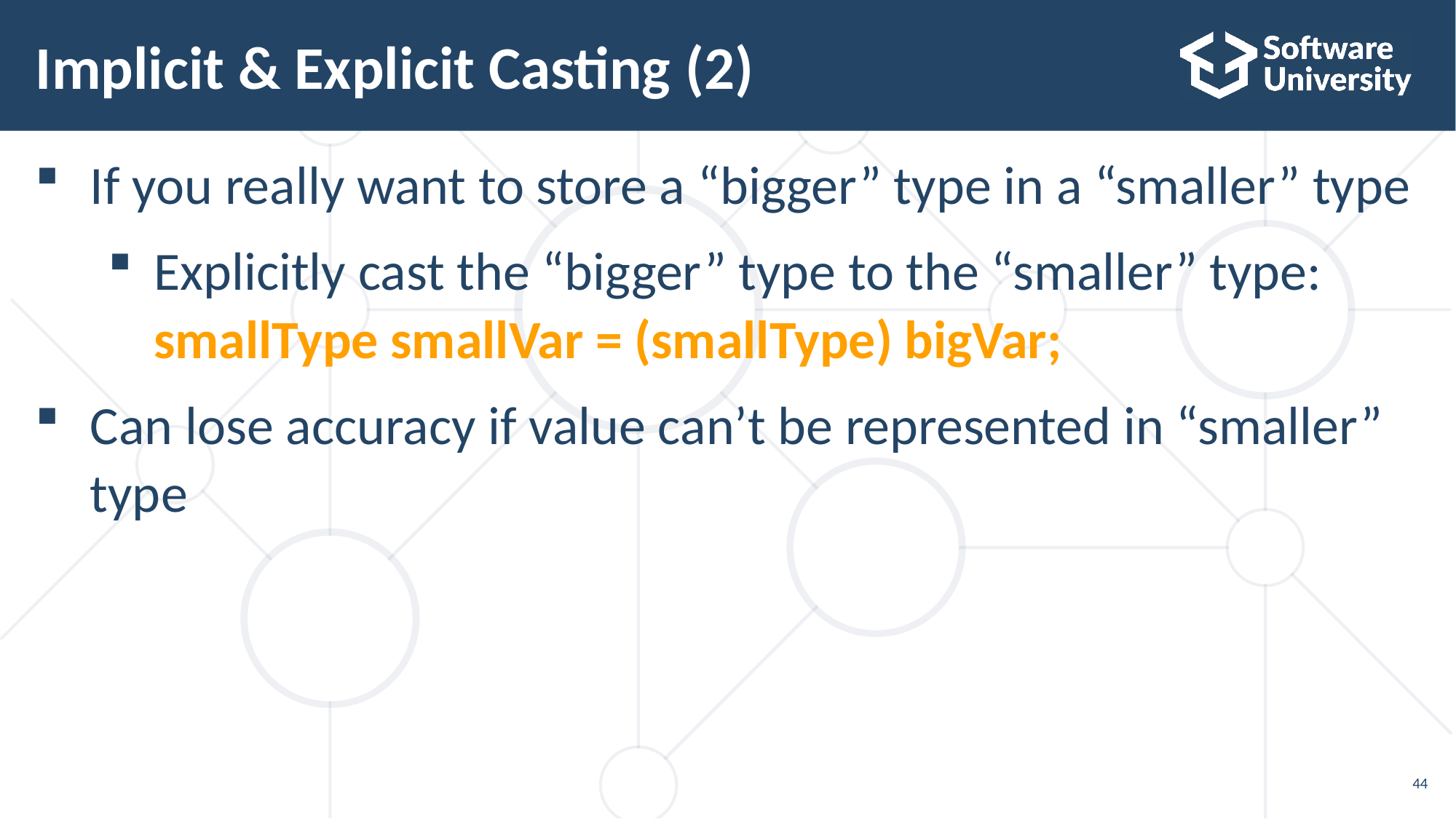

# Implicit & Explicit Casting (2)
If you really want to store a “bigger” type in a “smaller” type
Explicitly cast the “bigger” type to the “smaller” type:
smallType smallVar = (smallType) bigVar;
Can lose accuracy if value can’t be represented in “smaller”  type

44